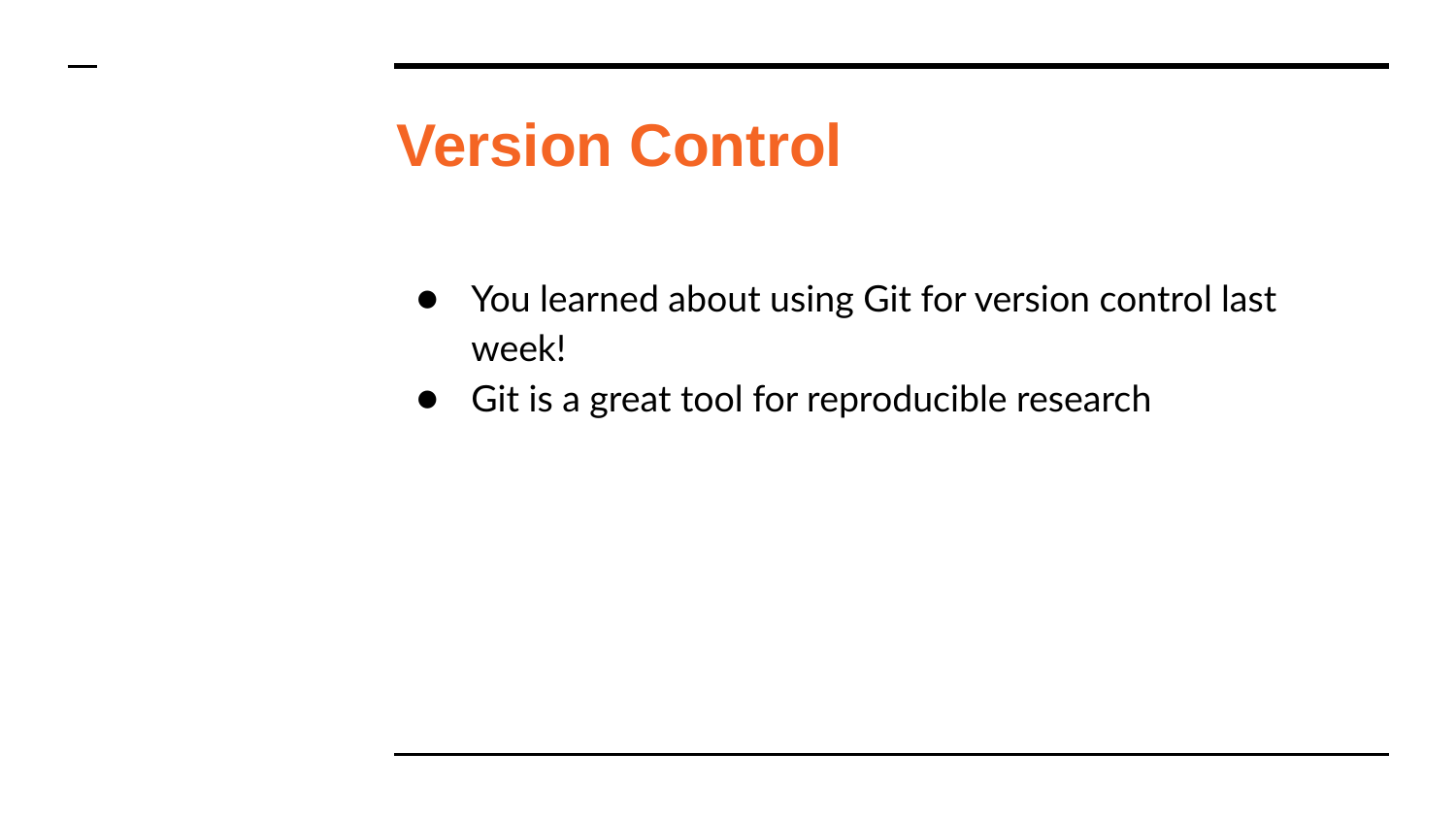

# Version Control
You learned about using Git for version control last week!
Git is a great tool for reproducible research